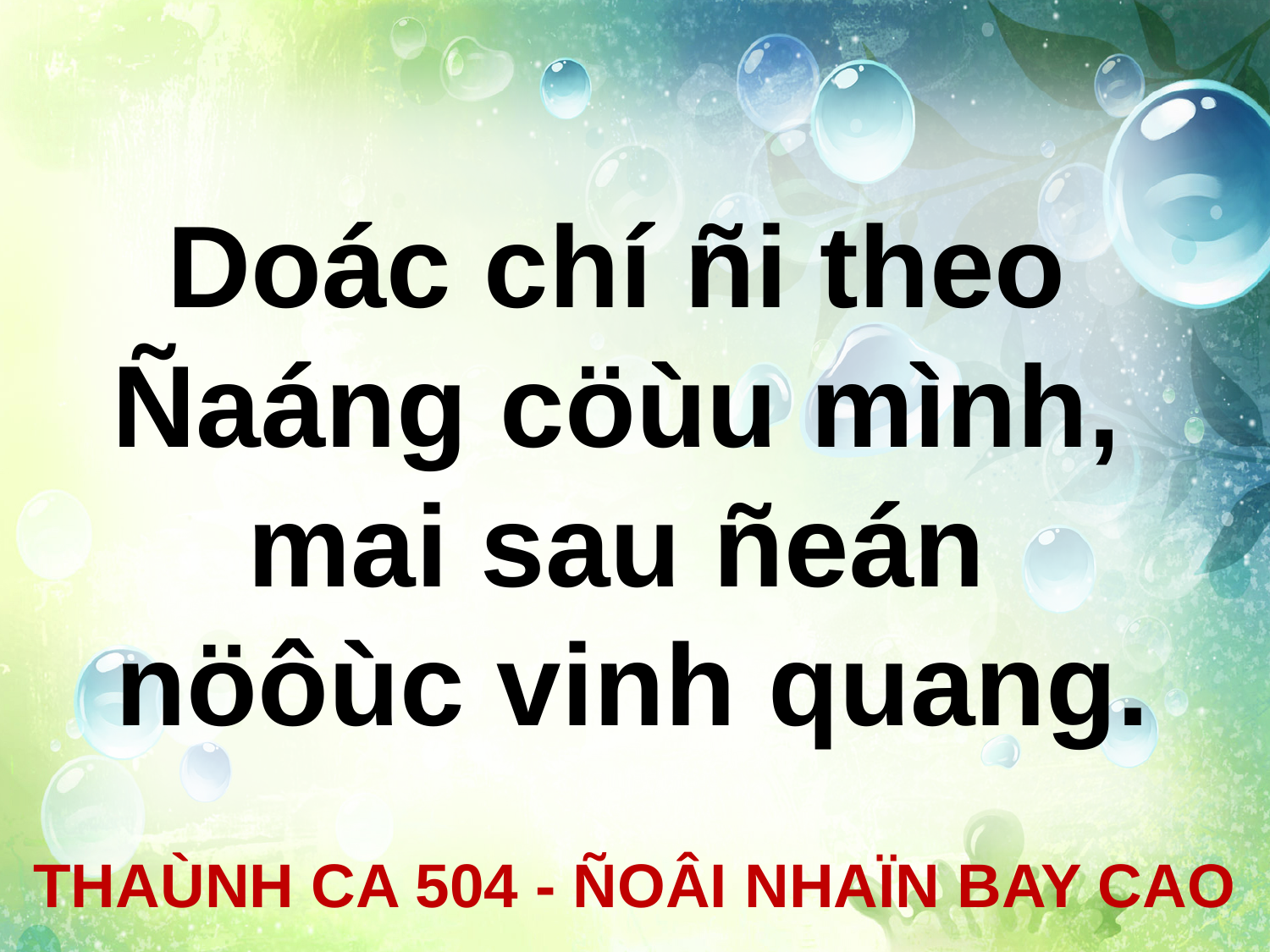

Doác chí ñi theo
Ñaáng cöùu mình,
mai sau ñeán
nöôùc vinh quang.
THAÙNH CA 504 - ÑOÂI NHAÏN BAY CAO